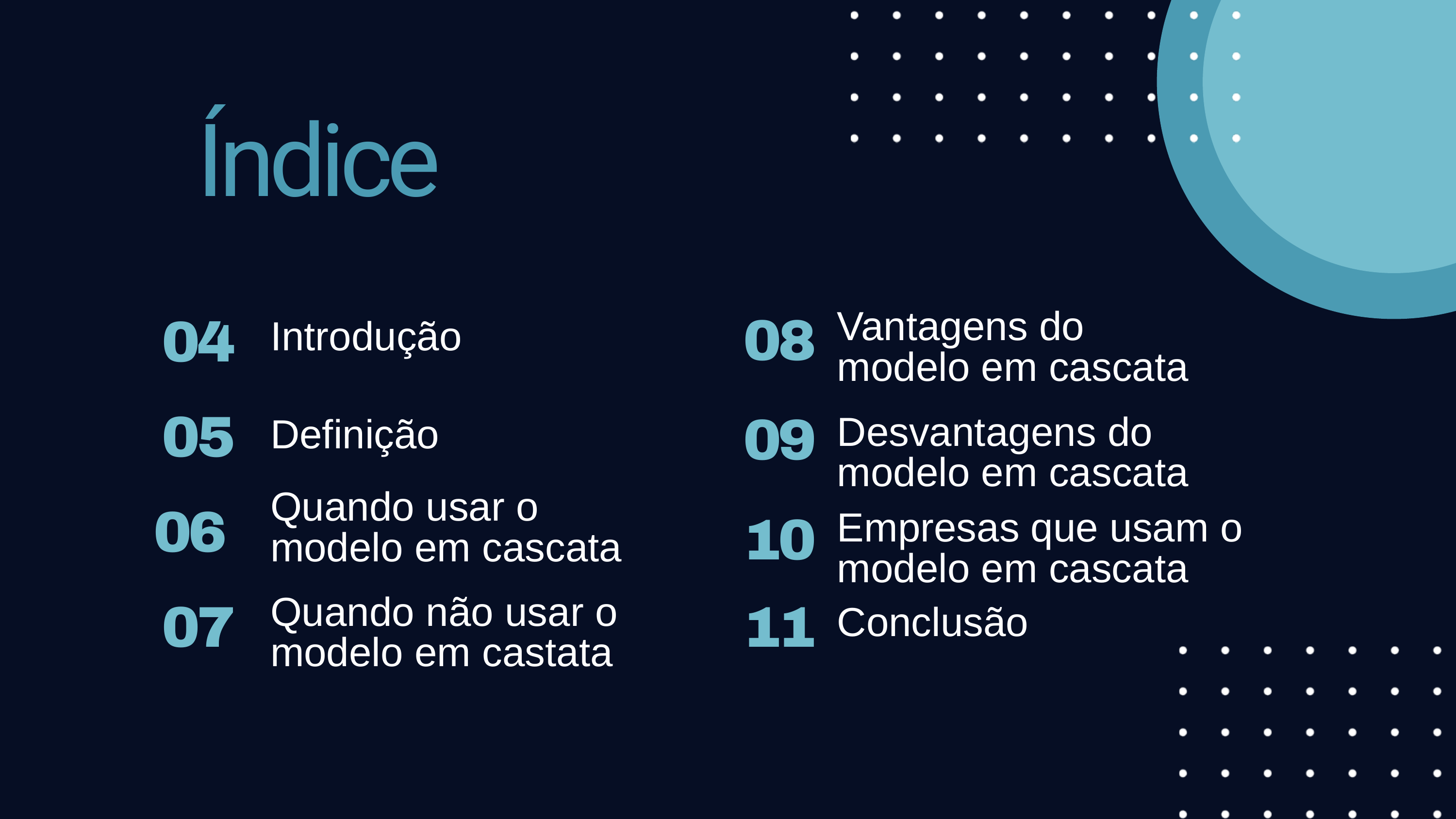

Índice
08
04
Vantagens do modelo em cascata
Introdução
05
09
Desvantagens do modelo em cascata
Definição
06
Quando usar o modelo em cascata
10
Empresas que usam o modelo em cascata
07
11
Quando não usar o modelo em castata
Conclusão